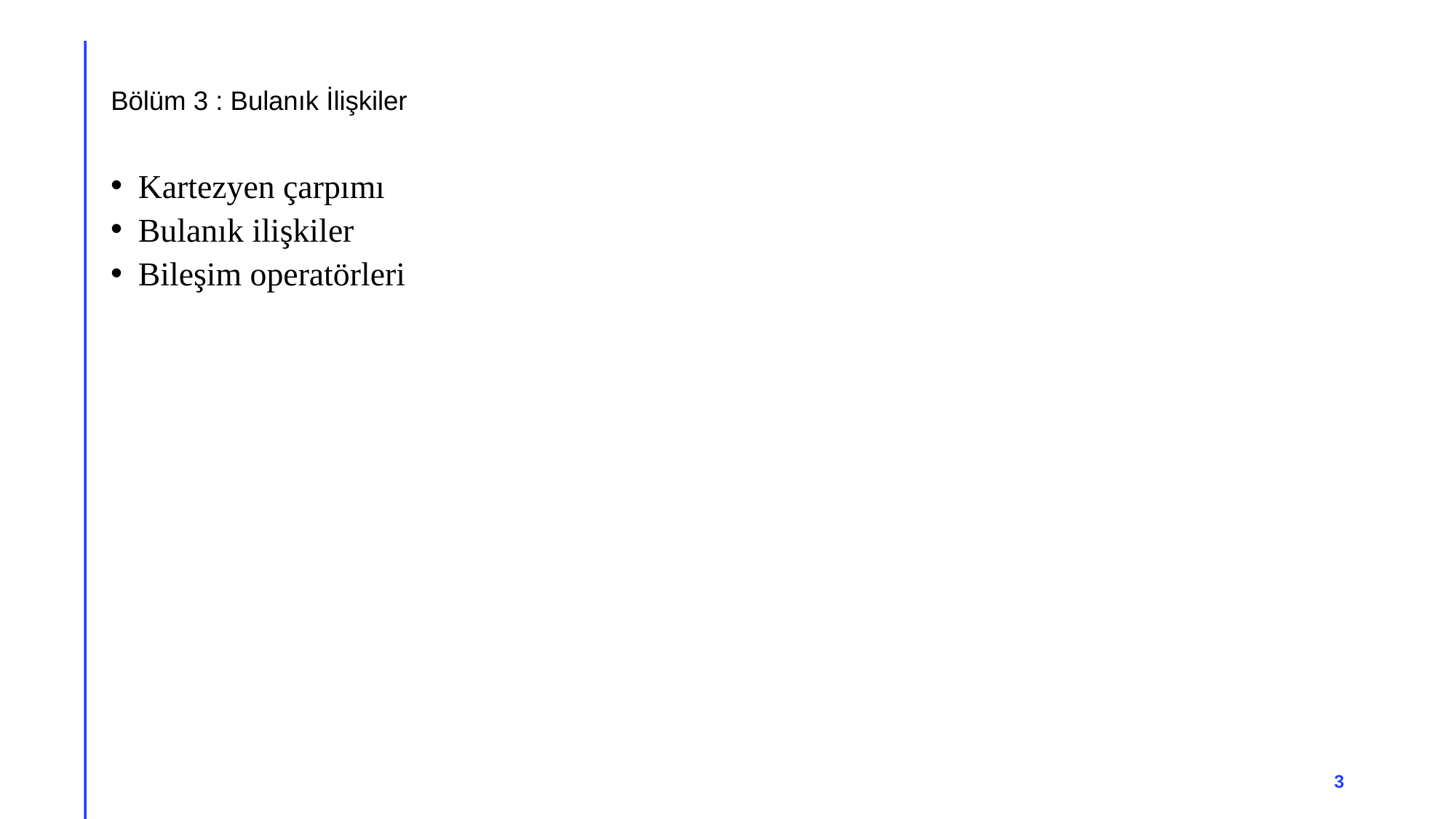

# Bölüm 3 : Bulanık İlişkiler
Kartezyen çarpımı
Bulanık ilişkiler
Bileşim operatörleri
3